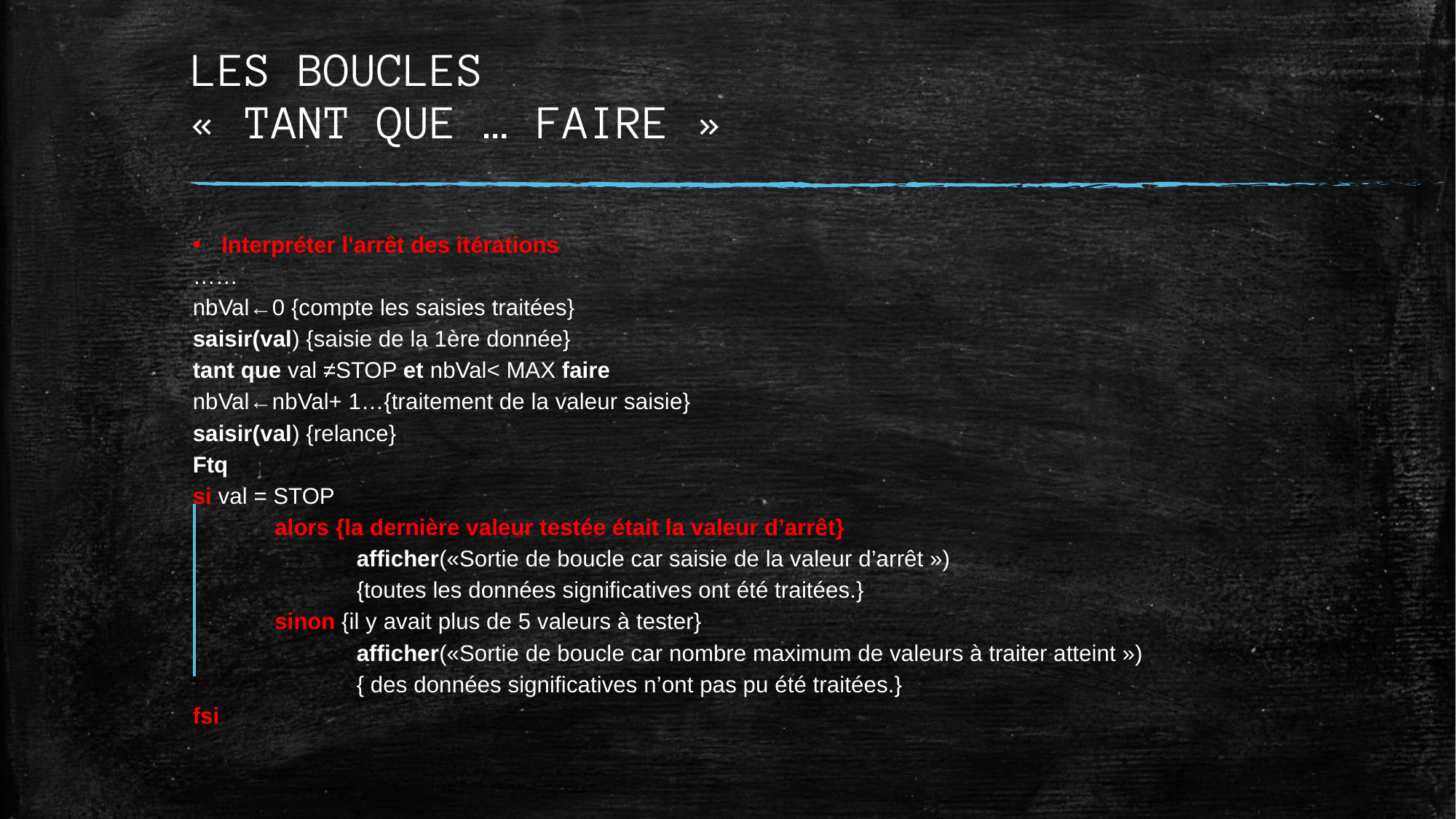

# LES BOUCLES « TANT QUE … FAIRE »
Interpréter l'arrêt des itérations
……
nbVal←0 {compte les saisies traitées}
saisir(val) {saisie de la 1ère donnée}
tant que val ≠STOP et nbVal< MAX faire
nbVal←nbVal+ 1…{traitement de la valeur saisie}
saisir(val) {relance}
Ftq
si val = STOP
	alors {la dernière valeur testée était la valeur d’arrêt}
		afficher(«Sortie de boucle car saisie de la valeur d’arrêt »)
		{toutes les données significatives ont été traitées.}
	sinon {il y avait plus de 5 valeurs à tester}
		afficher(«Sortie de boucle car nombre maximum de valeurs à traiter atteint »)
		{ des données significatives n’ont pas pu été traitées.}
fsi